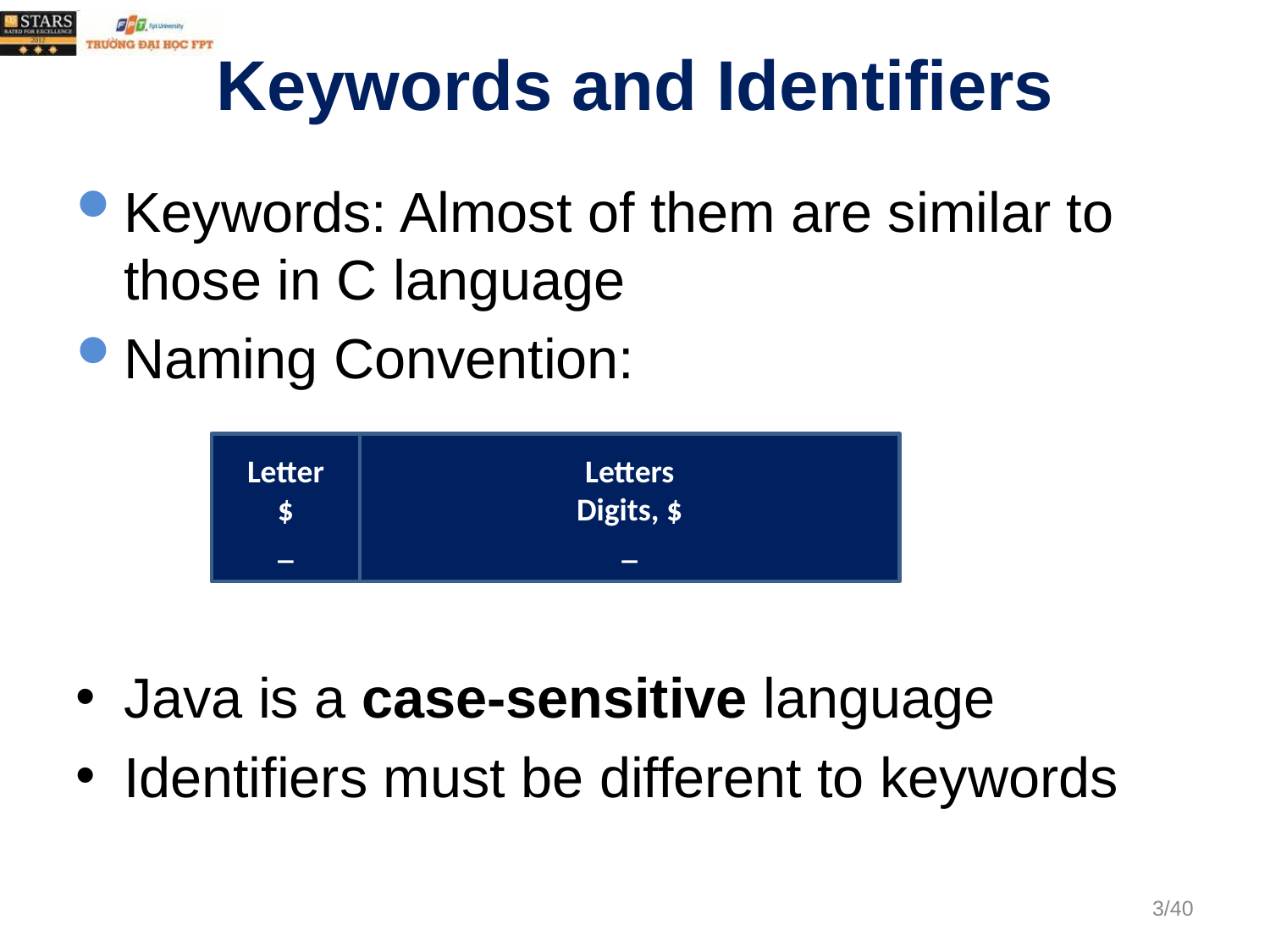

# Keywords and Identifiers
Keywords: Almost of them are similar to those in C language
Naming Convention:
Letter
$
_
Letters
Digits, $
_
Java is a case-sensitive language
Identifiers must be different to keywords
3/40